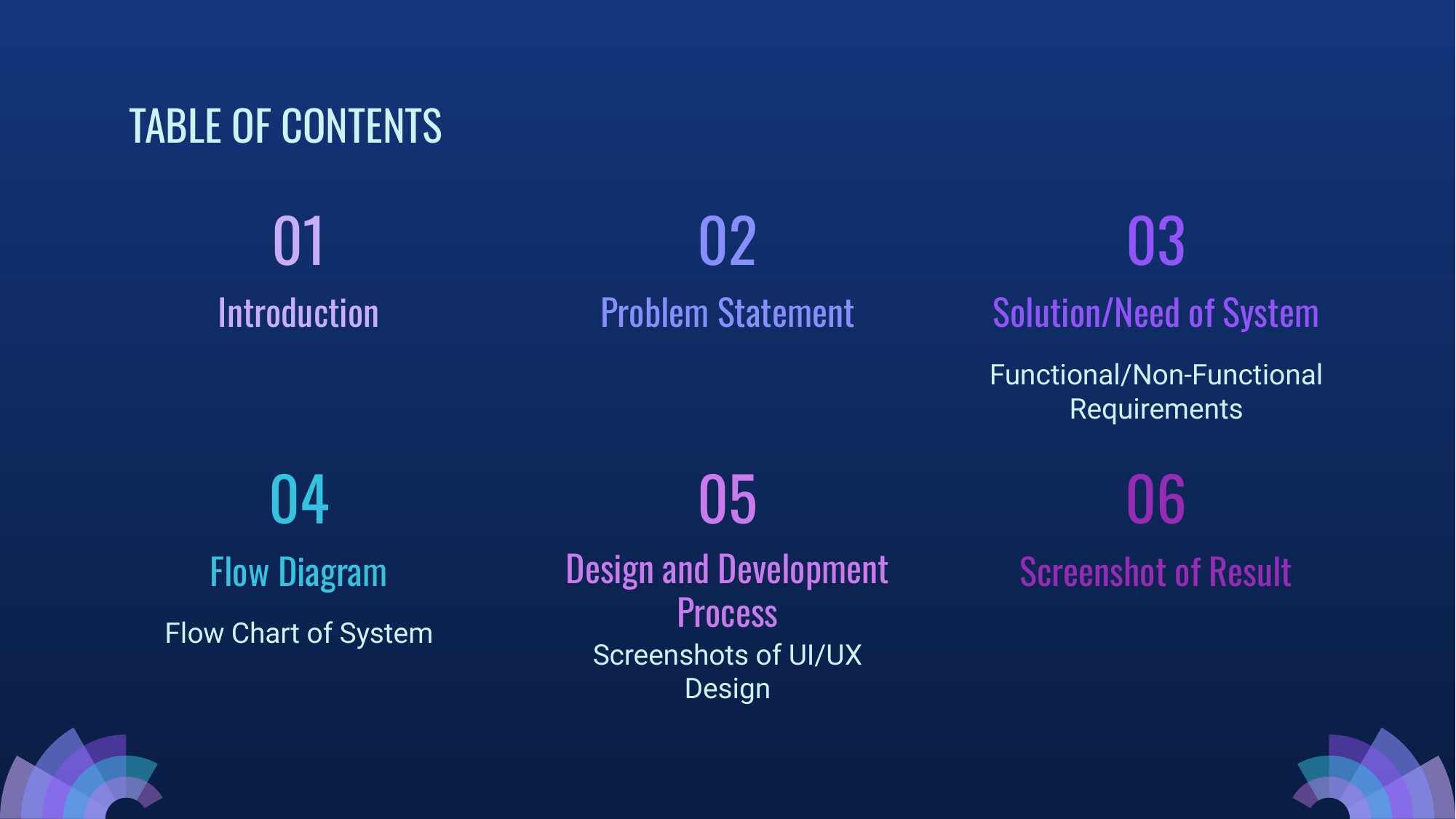

# TABLE OF CONTENTS
01
02
03
Introduction
Problem Statement
Solution/Need of System
Functional/Non-Functional Requirements
04
05
06
Screenshot of Result
Flow Diagram
Design and Development Process
Flow Chart of System
Screenshots of UI/UX Design